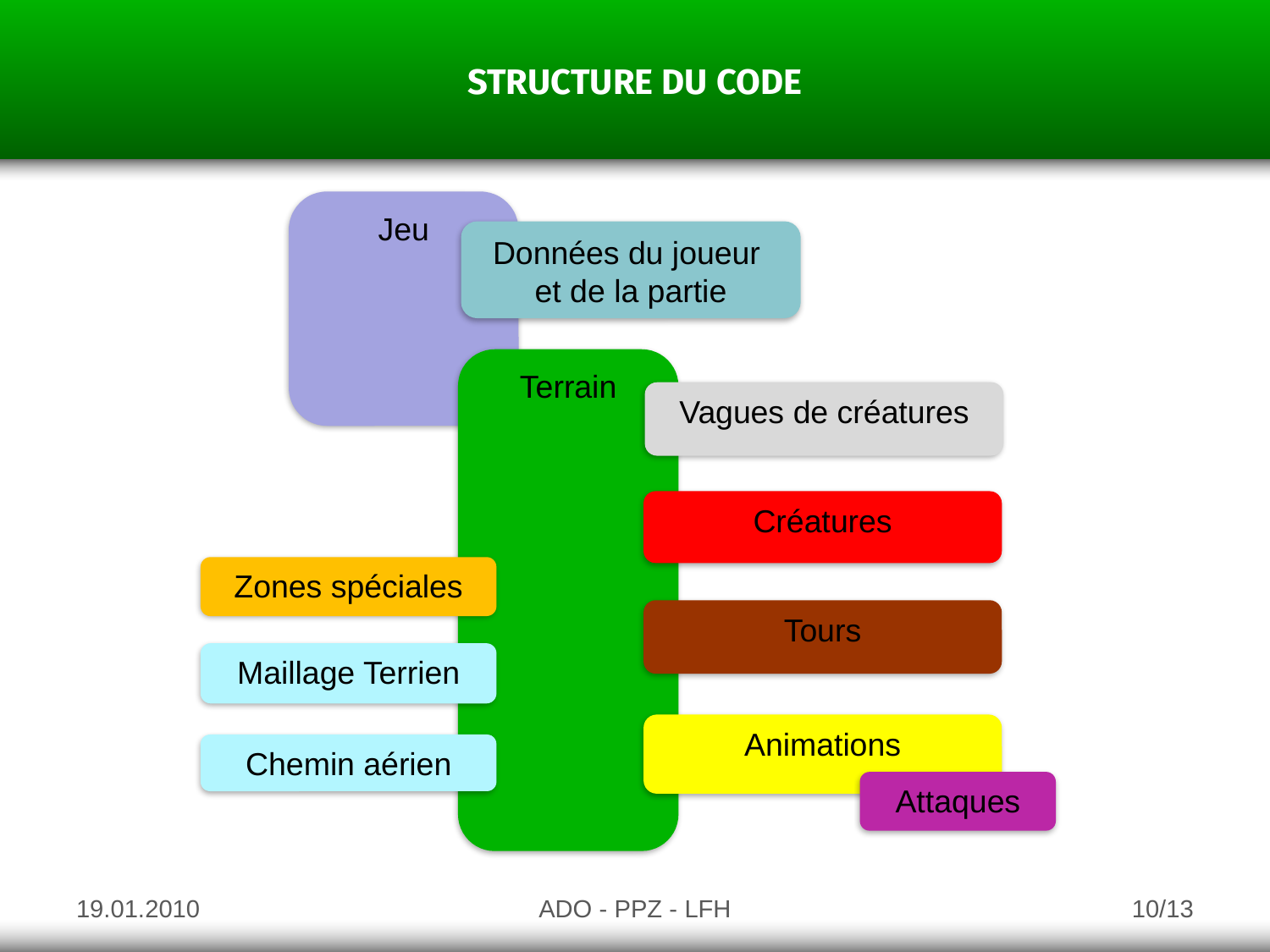

STRUCTURE DU CODE

Jeu
Données du joueur
et de la partie
Terrain
Vagues de créatures
Créatures
Zones spéciales
Tours
Maillage Terrien
Animations
Chemin aérien
Attaques
19.01.2010
ADO - PPZ - LFH
10/13
- 7 / 9 -